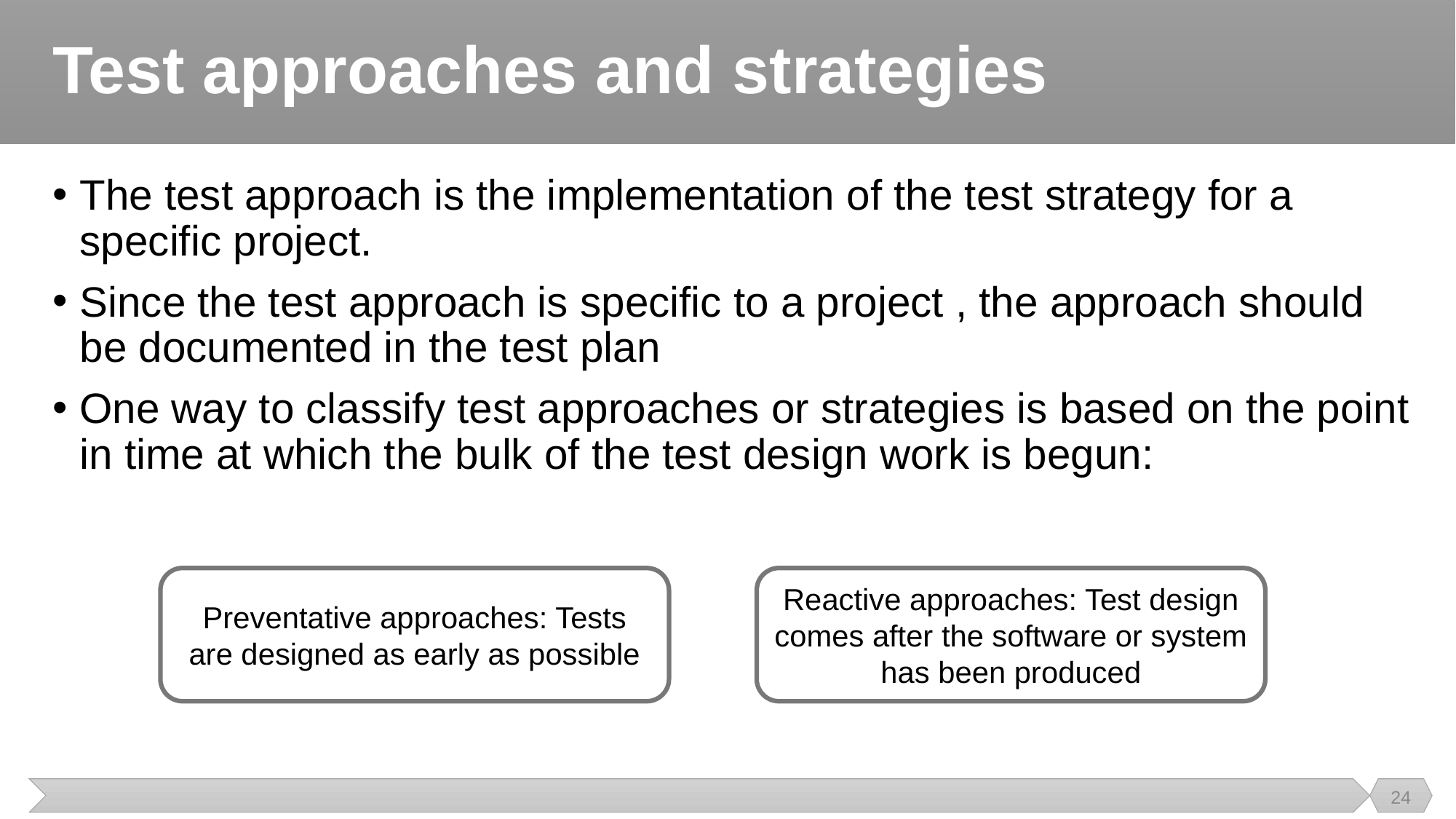

# Test approaches and strategies
The test approach is the implementation of the test strategy for a specific project.
Since the test approach is specific to a project , the approach should be documented in the test plan
One way to classify test approaches or strategies is based on the point in time at which the bulk of the test design work is begun:
Preventative approaches: Tests are designed as early as possible
Reactive approaches: Test design comes after the software or system has been produced
24